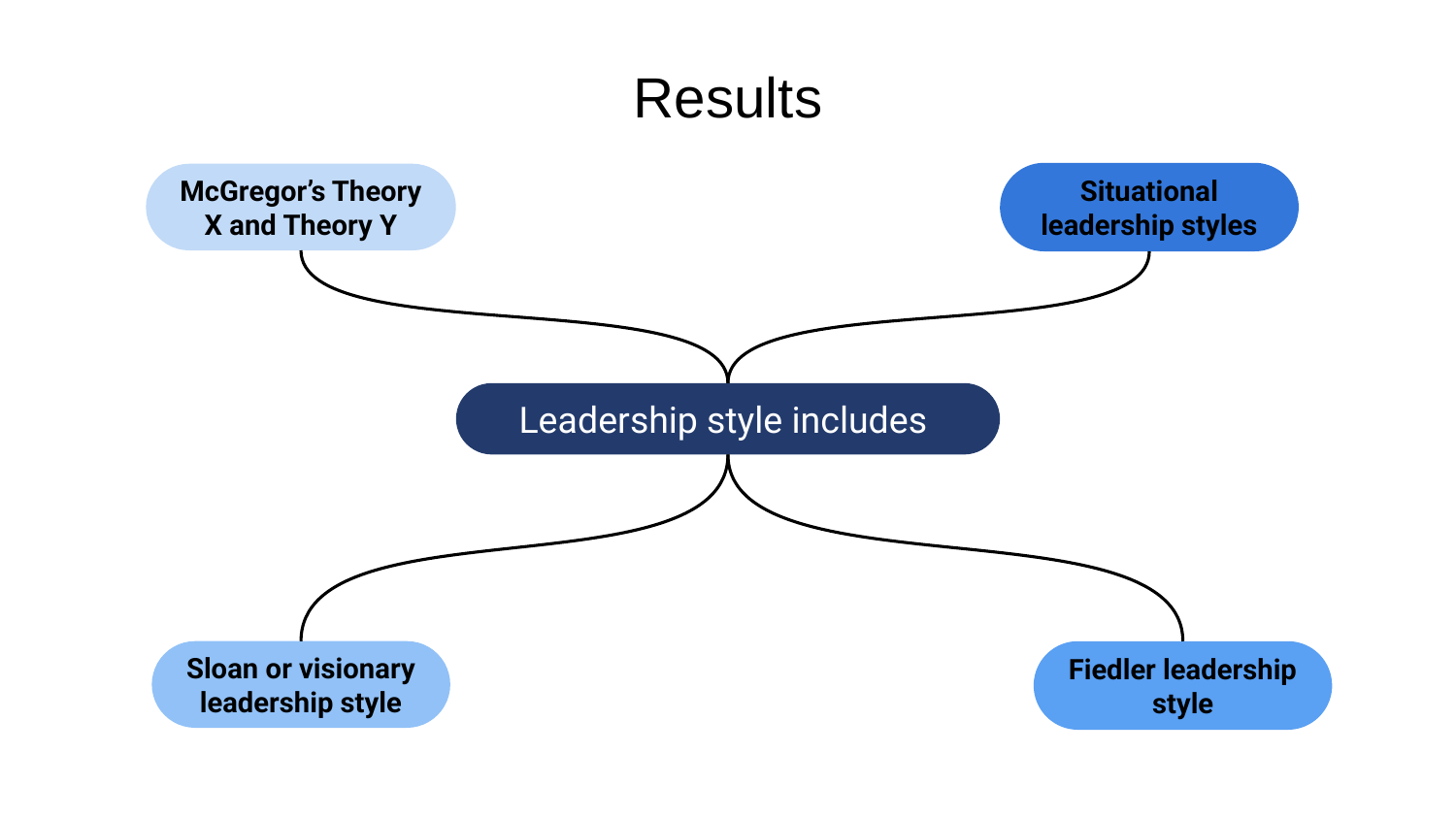

# Results
Situational leadership styles
McGregor’s Theory X and Theory Y
Leadership style includes
Sloan or visionary leadership style
Fiedler leadership style